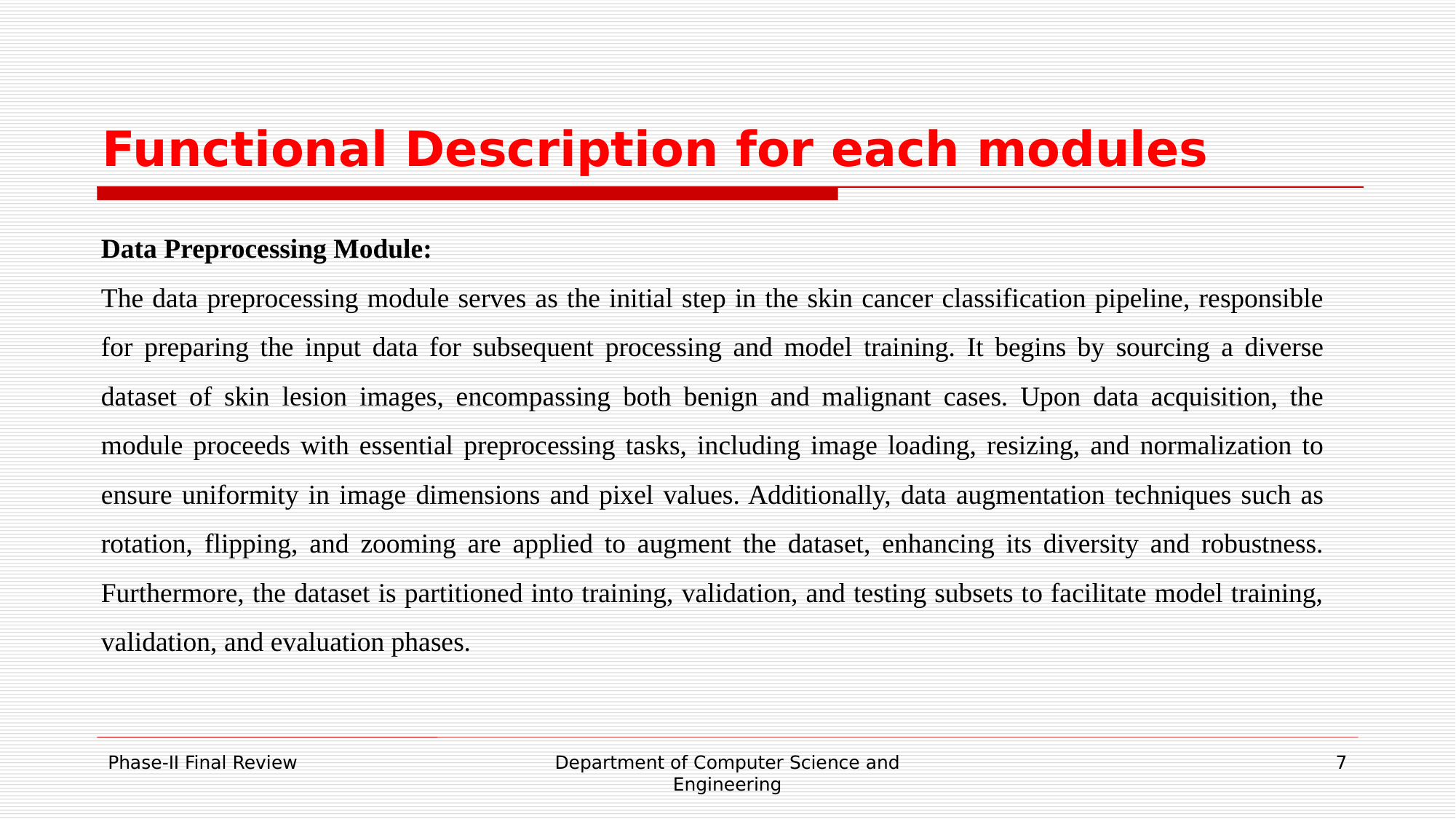

# Functional Description for each modules
Data Preprocessing Module:
The data preprocessing module serves as the initial step in the skin cancer classification pipeline, responsible for preparing the input data for subsequent processing and model training. It begins by sourcing a diverse dataset of skin lesion images, encompassing both benign and malignant cases. Upon data acquisition, the module proceeds with essential preprocessing tasks, including image loading, resizing, and normalization to ensure uniformity in image dimensions and pixel values. Additionally, data augmentation techniques such as rotation, flipping, and zooming are applied to augment the dataset, enhancing its diversity and robustness. Furthermore, the dataset is partitioned into training, validation, and testing subsets to facilitate model training, validation, and evaluation phases.
Phase-II Final Review
Department of Computer Science and Engineering
7